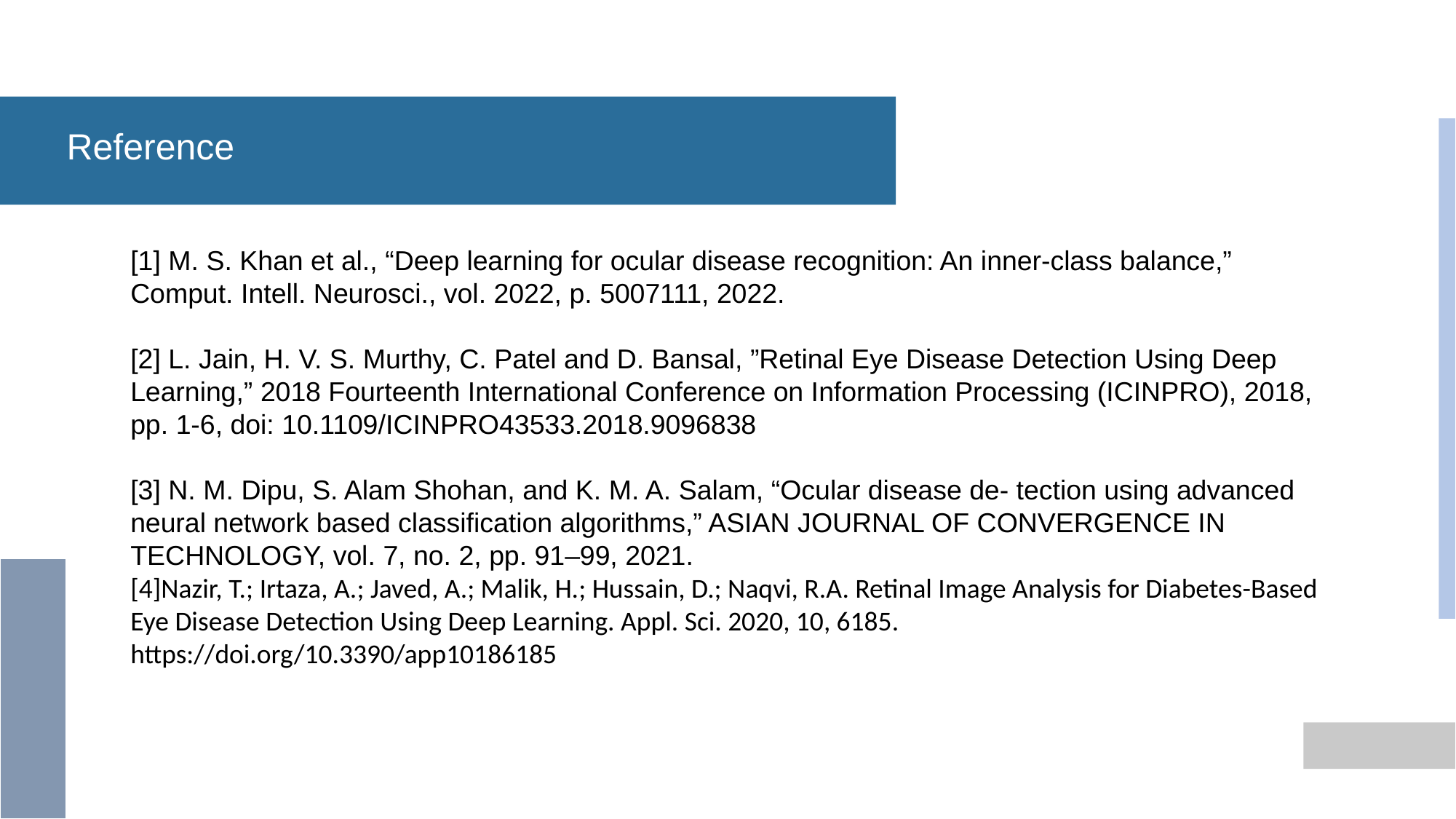

Reference

[1] M. S. Khan et al., “Deep learning for ocular disease recognition: An inner-class balance,” Comput. Intell. Neurosci., vol. 2022, p. 5007111, 2022.
[2] L. Jain, H. V. S. Murthy, C. Patel and D. Bansal, ”Retinal Eye Disease Detection Using Deep Learning,” 2018 Fourteenth International Conference on Information Processing (ICINPRO), 2018, pp. 1-6, doi: 10.1109/ICINPRO43533.2018.9096838

[3] N. M. Dipu, S. Alam Shohan, and K. M. A. Salam, “Ocular disease de- tection using advanced neural network based classification algorithms,” ASIAN JOURNAL OF CONVERGENCE IN TECHNOLOGY, vol. 7, no. 2, pp. 91–99, 2021.
[4]Nazir, T.; Irtaza, A.; Javed, A.; Malik, H.; Hussain, D.; Naqvi, R.A. Retinal Image Analysis for Diabetes-Based Eye Disease Detection Using Deep Learning. Appl. Sci. 2020, 10, 6185. https://doi.org/10.3390/app10186185